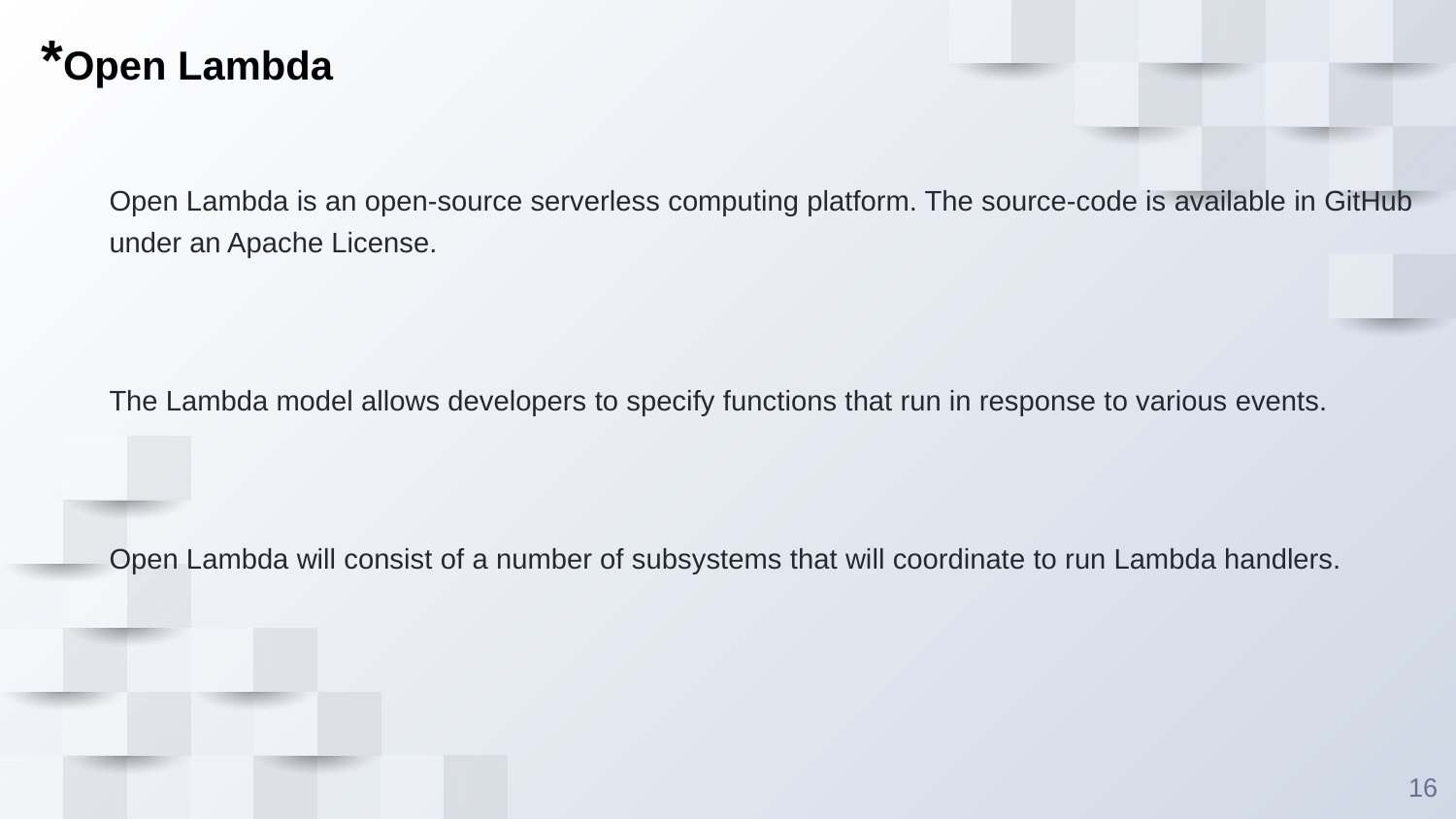

*Open Lambda

Open Lambda is an open-source serverless computing platform. The source-code is available in GitHub under an Apache License.

The Lambda model allows developers to specify functions that run in response to various events.

Open Lambda will consist of a number of subsystems that will coordinate to run Lambda handlers.
16